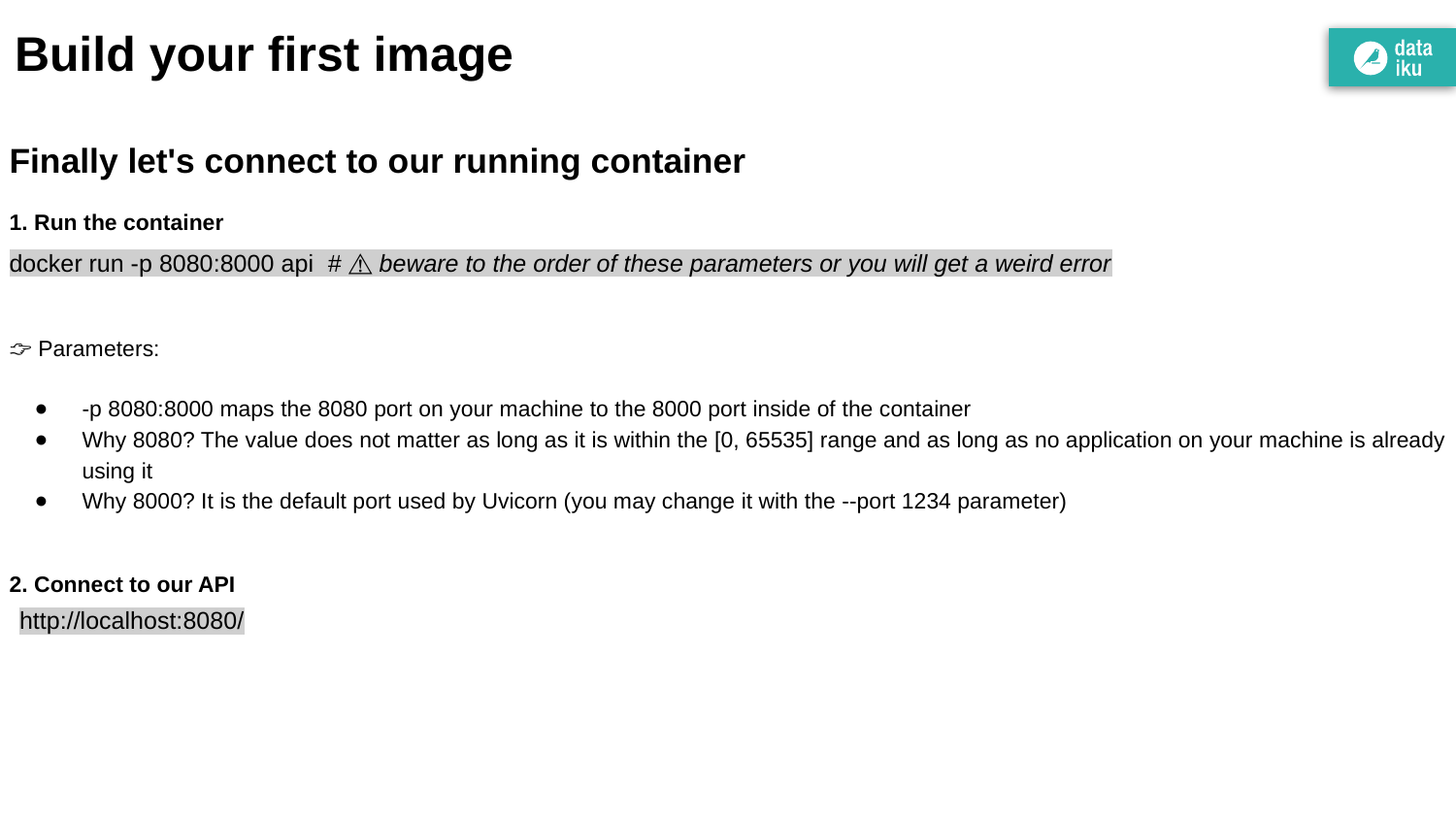

# Build your first image

Finally let's connect to our running container
1. Run the container
docker run -p 8080:8000 api  # ⚠️ beware to the order of these parameters or you will get a weird error

👉 Parameters:
-p 8080:8000 maps the 8080 port on your machine to the 8000 port inside of the container
Why 8080? The value does not matter as long as it is within the [0, 65535] range and as long as no application on your machine is already using it
Why 8000? It is the default port used by Uvicorn (you may change it with the --port 1234 parameter)
2. Connect to our API
http://localhost:8080/